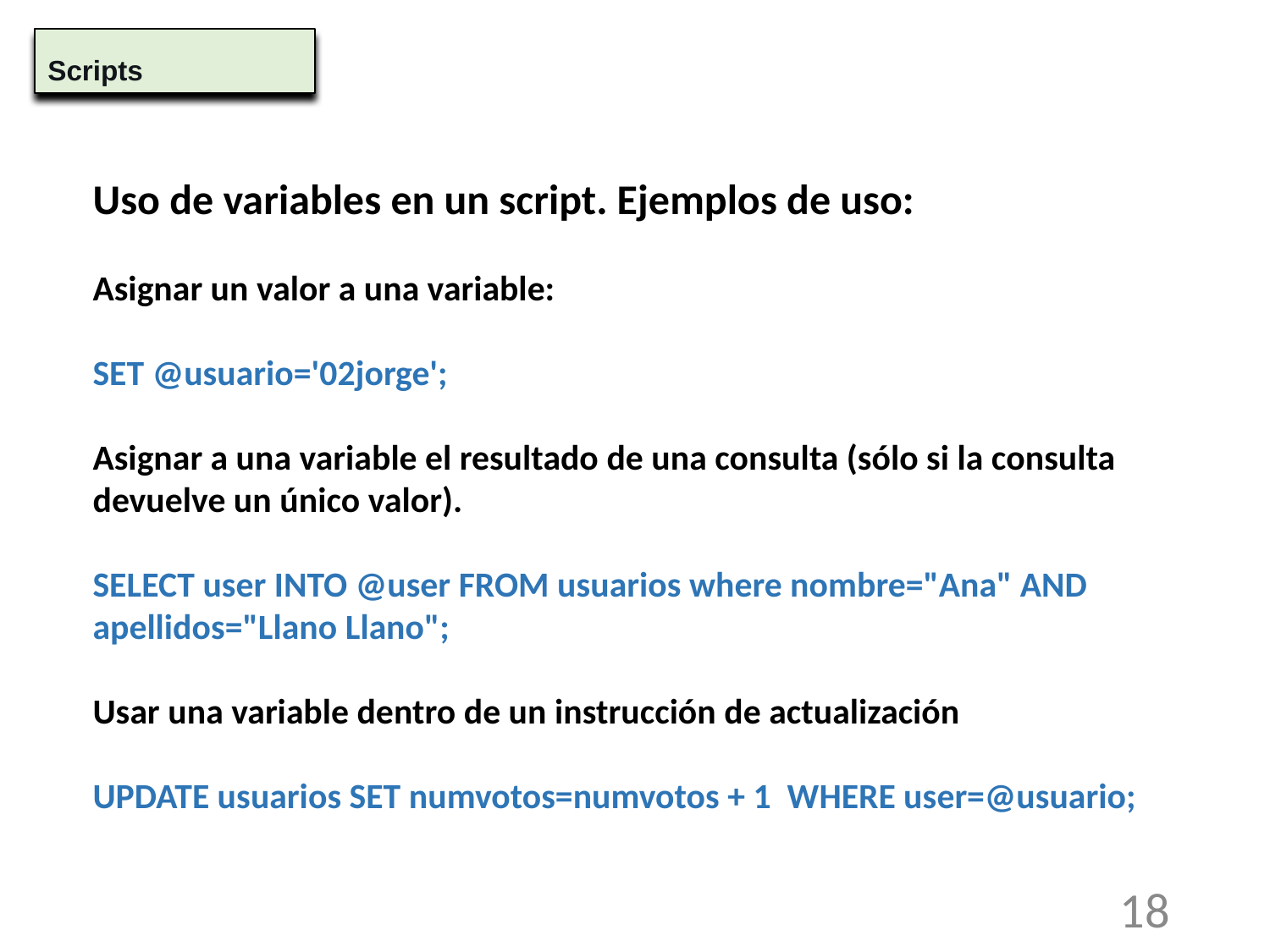

Scripts
Uso de variables en un script. Ejemplos de uso:

Asignar un valor a una variable:

SET @usuario='02jorge';

Asignar a una variable el resultado de una consulta (sólo si la consulta devuelve un único valor).

SELECT user INTO @user FROM usuarios where nombre="Ana" AND apellidos="Llano Llano";

Usar una variable dentro de un instrucción de actualización

UPDATE usuarios SET numvotos=numvotos + 1  WHERE user=@usuario;

18